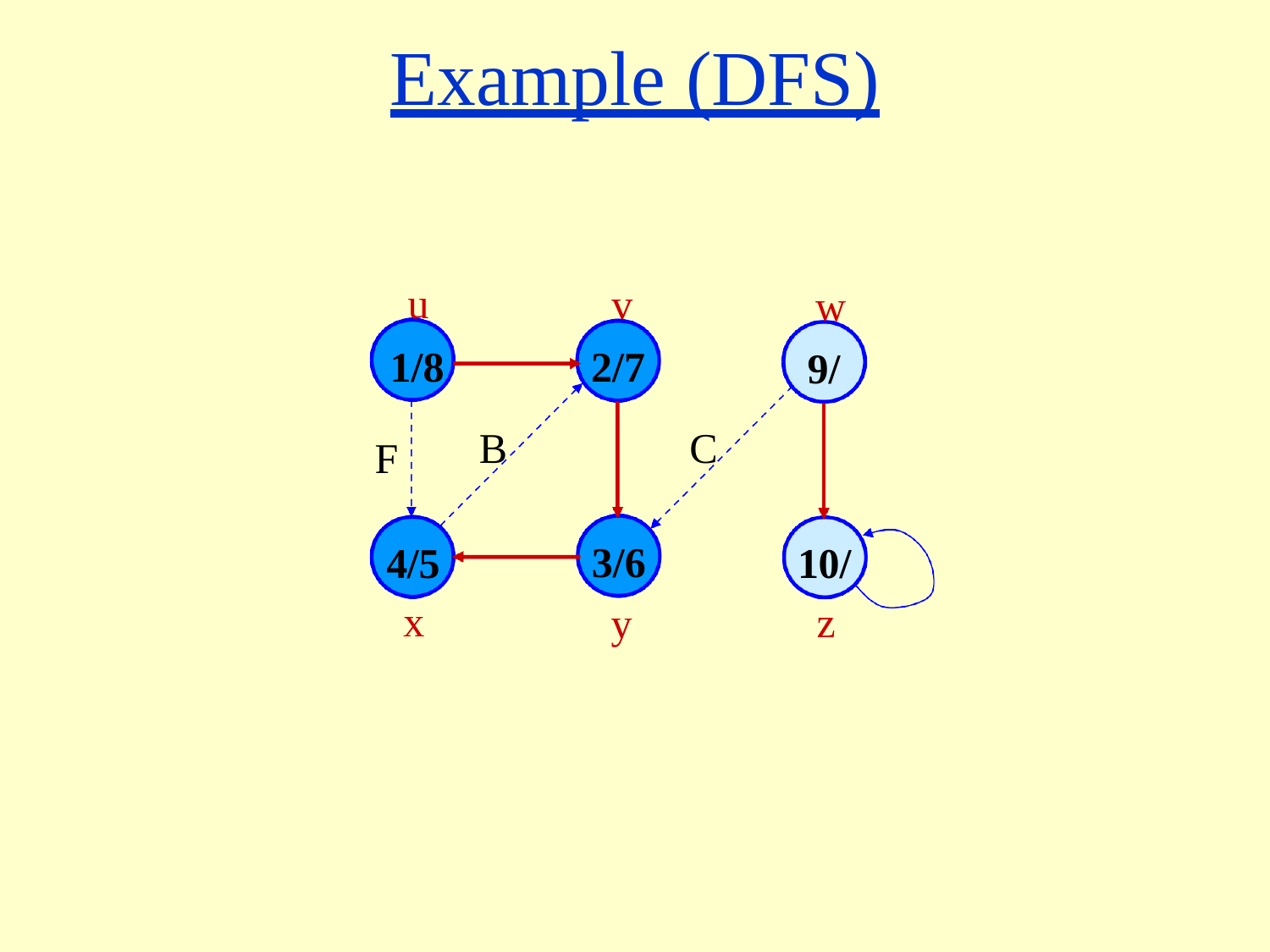

# Example (DFS)
u
1/8
v
2/7
w
9/

B
C
F
3/6
y
4/5
x
10/
z